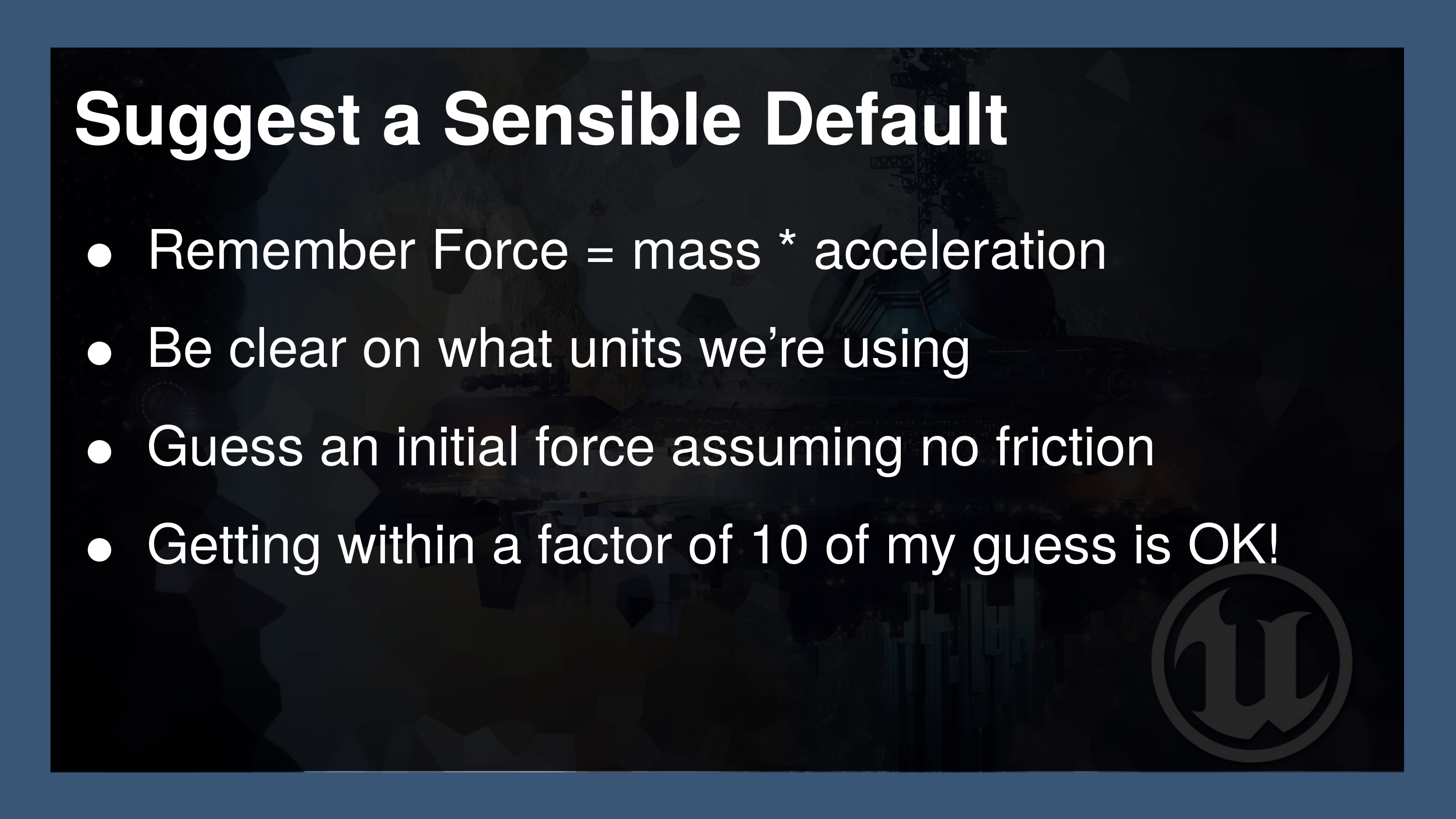

Suggest a Sensible Default
Remember Force = mass * acceleration
Be clear on what units we’re using
Guess an initial force assuming no friction
Getting within a factor of 10 of my guess is OK!